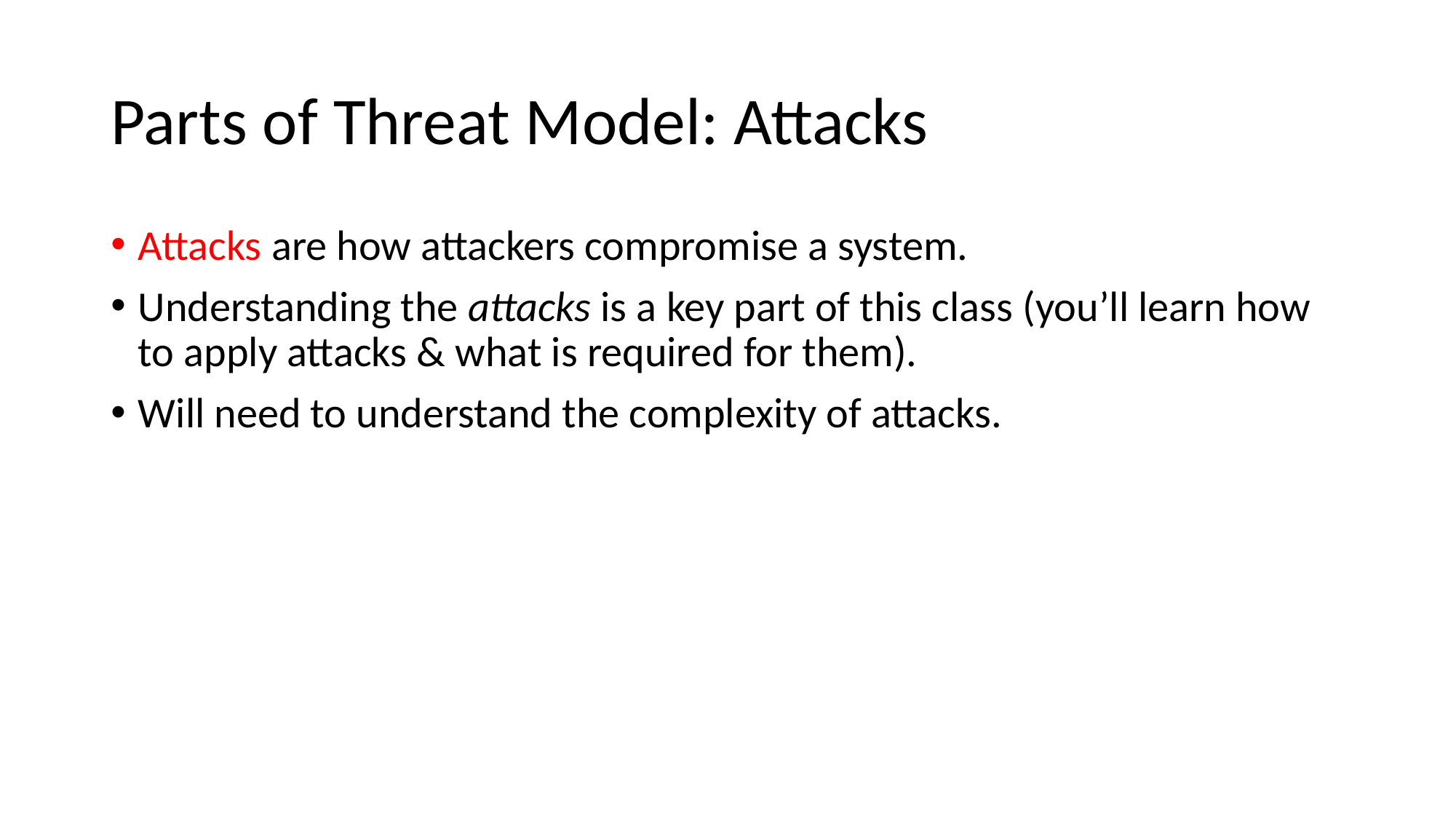

# Parts of Threat Model: Attacks
Attacks are how attackers compromise a system.
Understanding the attacks is a key part of this class (you’ll learn how to apply attacks & what is required for them).
Will need to understand the complexity of attacks.